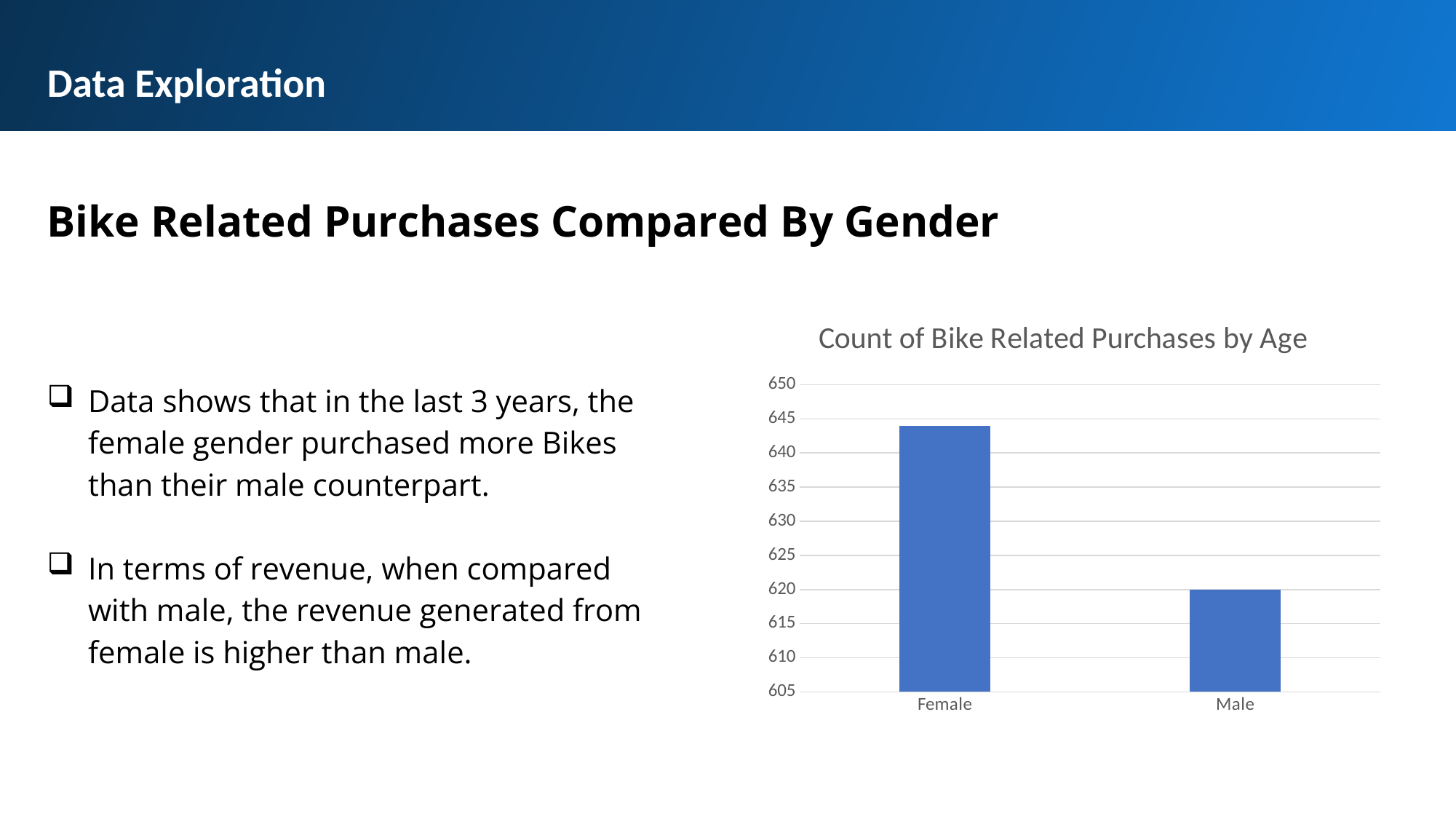

Data Exploration
Bike Related Purchases Compared By Gender

### Chart: Count of Bike Related Purchases by Age

| Category | Total |
|---|---|
| Female | 644.0 |
| Male | 620.0 |
Data shows that in the last 3 years, the female gender purchased more Bikes than their male counterpart.

In terms of revenue, when compared with male, the revenue generated from female is higher than male.